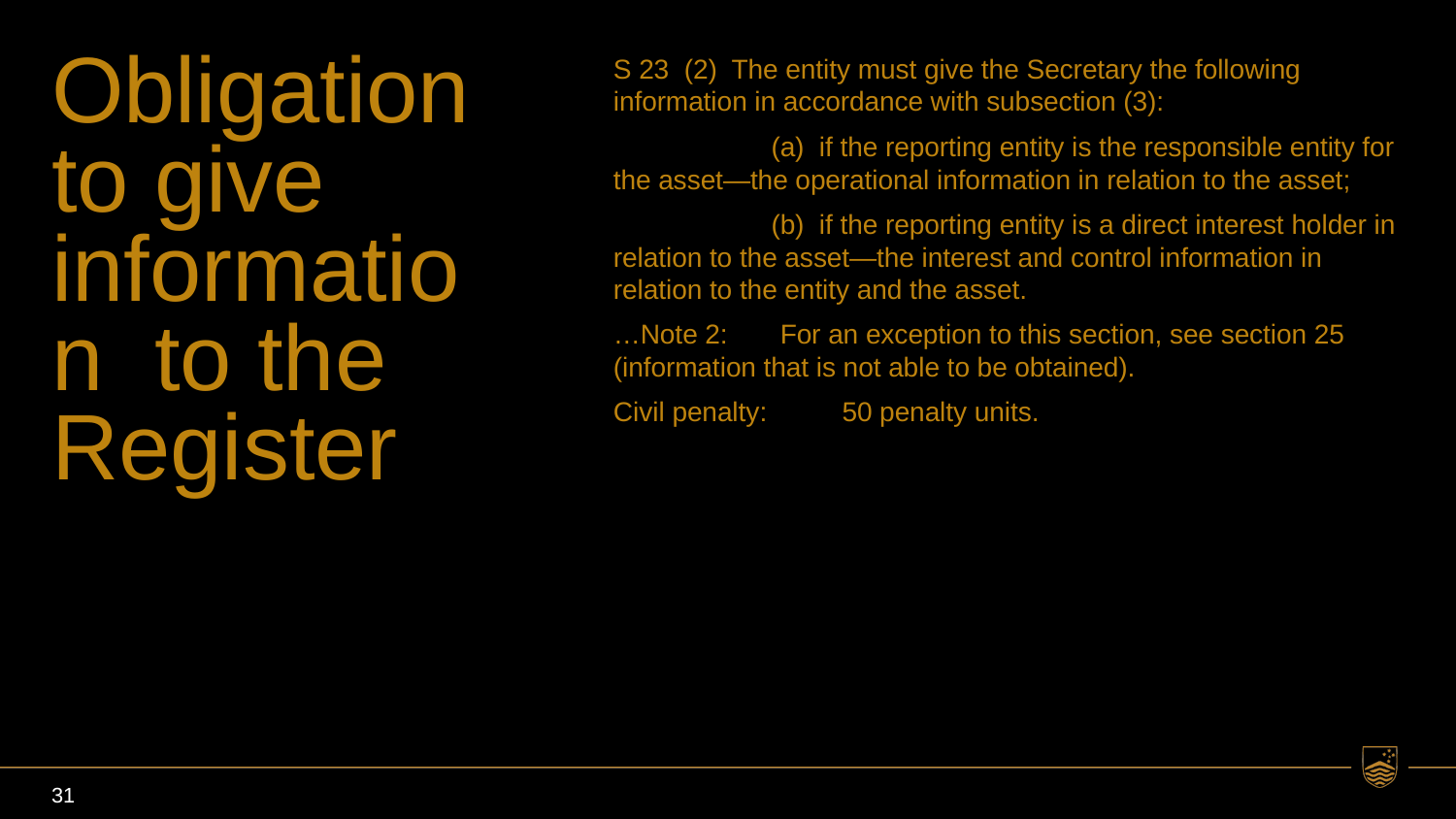

# Obligation to give information  to the Register
S 23  (2)  The entity must give the Secretary the following information in accordance with subsection (3):
                     (a)  if the reporting entity is the responsible entity for the asset—the operational information in relation to the asset;
                     (b)  if the reporting entity is a direct interest holder in relation to the asset—the interest and control information in relation to the entity and the asset.
…Note 2:       For an exception to this section, see section 25 (information that is not able to be obtained).
Civil penalty:          50 penalty units.

31